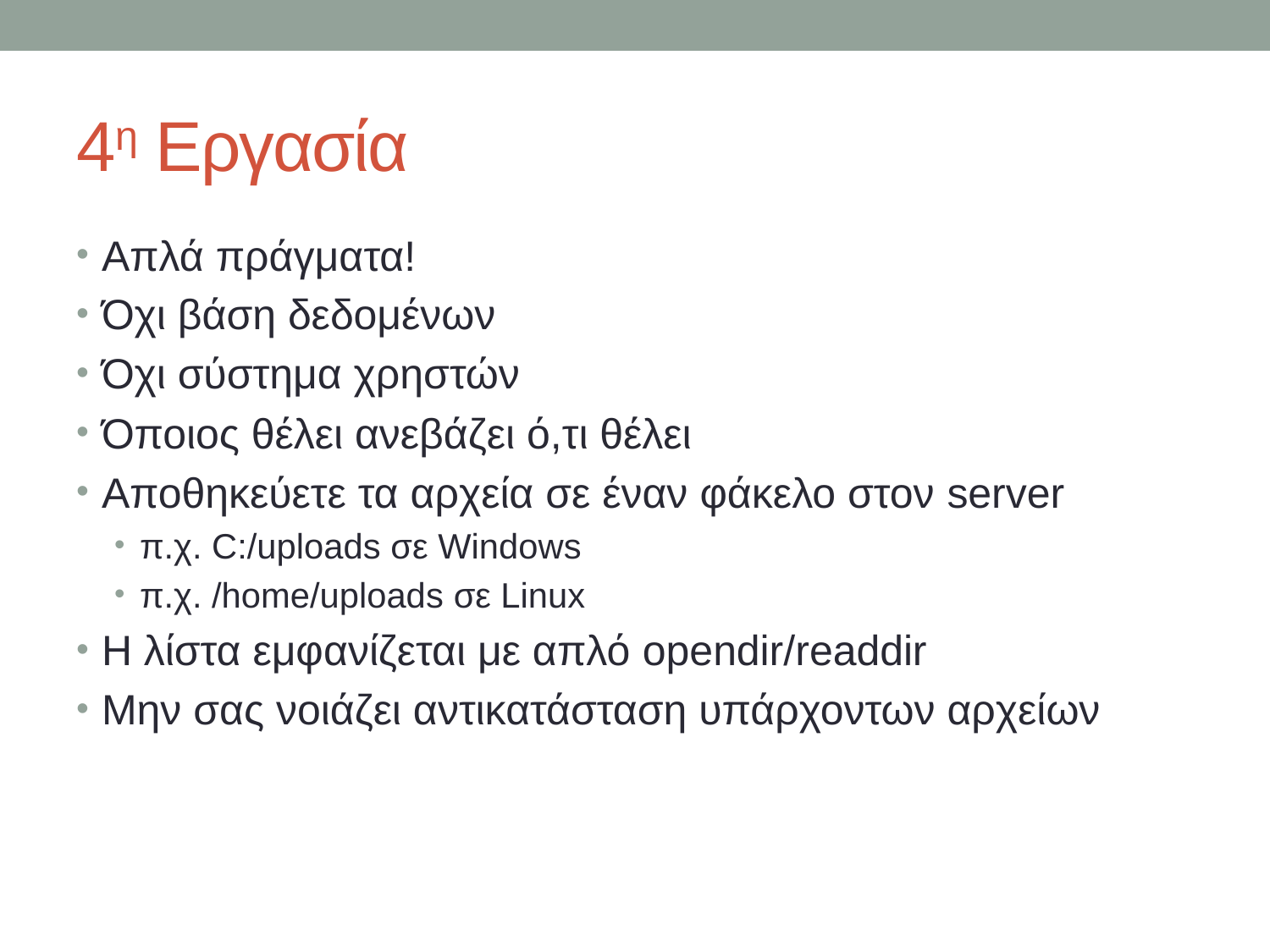

# 4η Εργασία
Απλά πράγματα!
Όχι βάση δεδομένων
Όχι σύστημα χρηστών
Όποιος θέλει ανεβάζει ό,τι θέλει
Αποθηκεύετε τα αρχεία σε έναν φάκελο στον server
π.χ. C:/uploads σε Windows
π.χ. /home/uploads σε Linux
Η λίστα εμφανίζεται με απλό opendir/readdir
Μην σας νοιάζει αντικατάσταση υπάρχοντων αρχείων